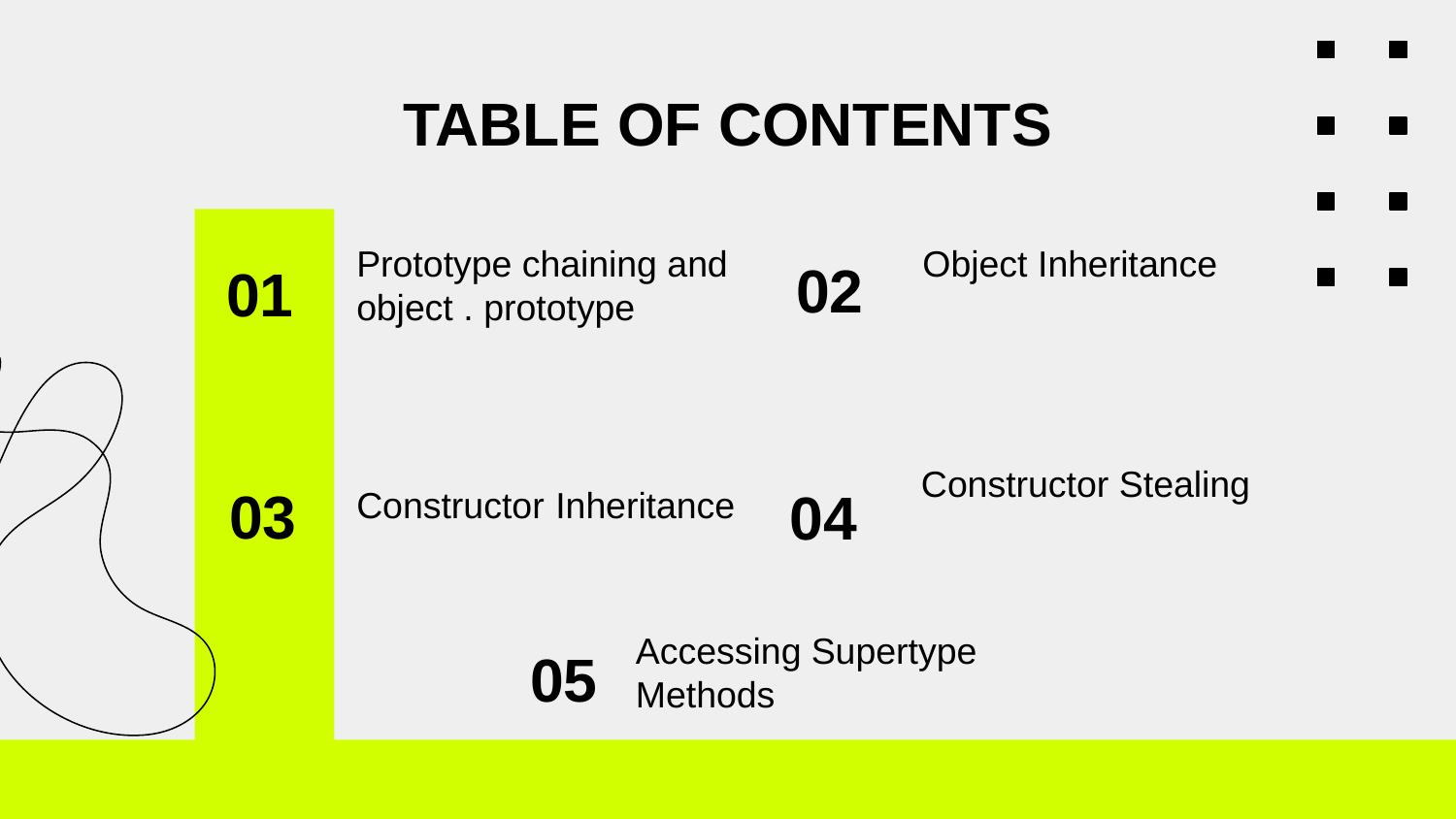

# TABLE OF CONTENTS
Object Inheritance
Prototype chaining and object . prototype
02
01
Constructor Stealing
Constructor Inheritance
03
04
Accessing Supertype Methods
05